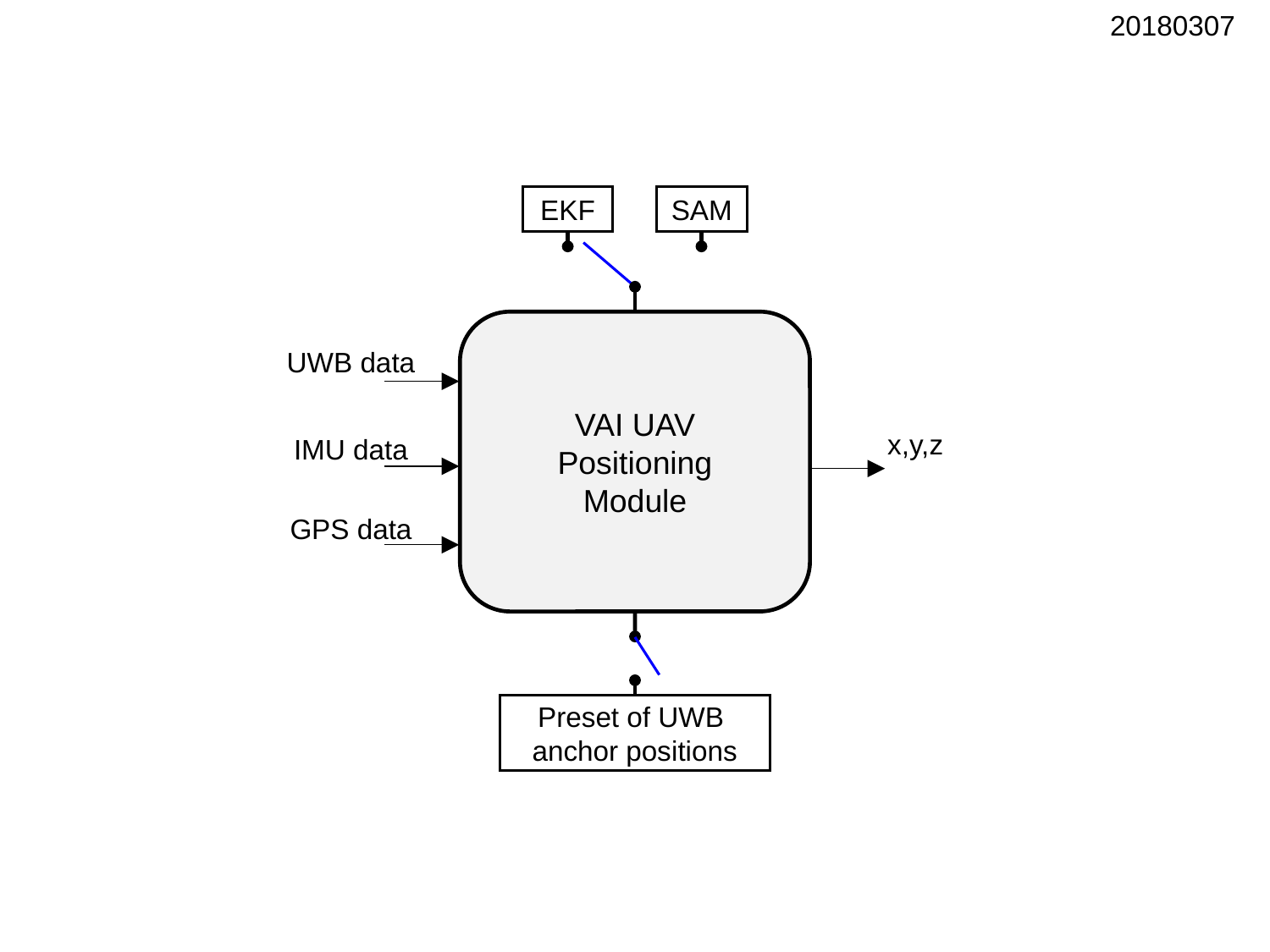

20180307
EKF
SAM
VAI UAV
Positioning
Module
UWB data
x,y,z
IMU data
GPS data
Preset of UWB
anchor positions